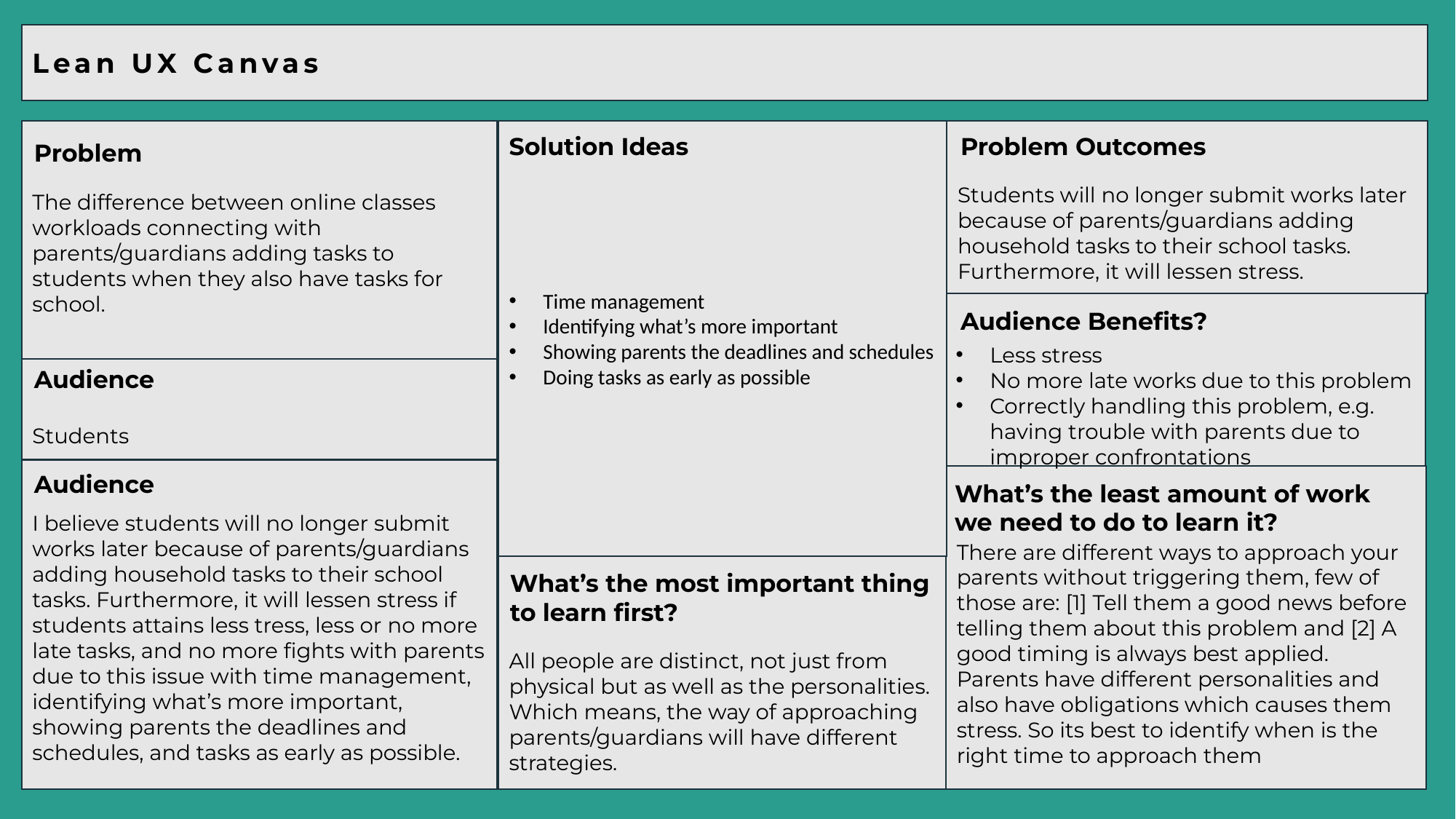

Lean UX Canvas

The difference between online classes workloads connecting with parents/guardians adding tasks to students when they also have tasks for school.
Time management
Identifying what’s more important
Showing parents the deadlines and schedules
Doing tasks as early as possible

Students will no longer submit works later because of parents/guardians adding household tasks to their school tasks. Furthermore, it will lessen stress.
Solution Ideas
Problem Outcomes
Problem

Less stress
No more late works due to this problem
Correctly handling this problem, e.g. having trouble with parents due to improper confrontations
Audience Benefits?
Audience

Students

I believe students will no longer submit works later because of parents/guardians adding household tasks to their school tasks. Furthermore, it will lessen stress if students attains less tress, less or no more late tasks, and no more fights with parents due to this issue with time management, identifying what’s more important, showing parents the deadlines and schedules, and tasks as early as possible.

Audience

There are different ways to approach your parents without triggering them, few of those are: [1] Tell them a good news before telling them about this problem and [2] A good timing is always best applied. Parents have different personalities and also have obligations which causes them stress. So its best to identify when is the right time to approach them
What’s the least amount of work we need to do to learn it?

All people are distinct, not just from physical but as well as the personalities. Which means, the way of approaching parents/guardians will have different strategies.
What’s the most important thing to learn first?